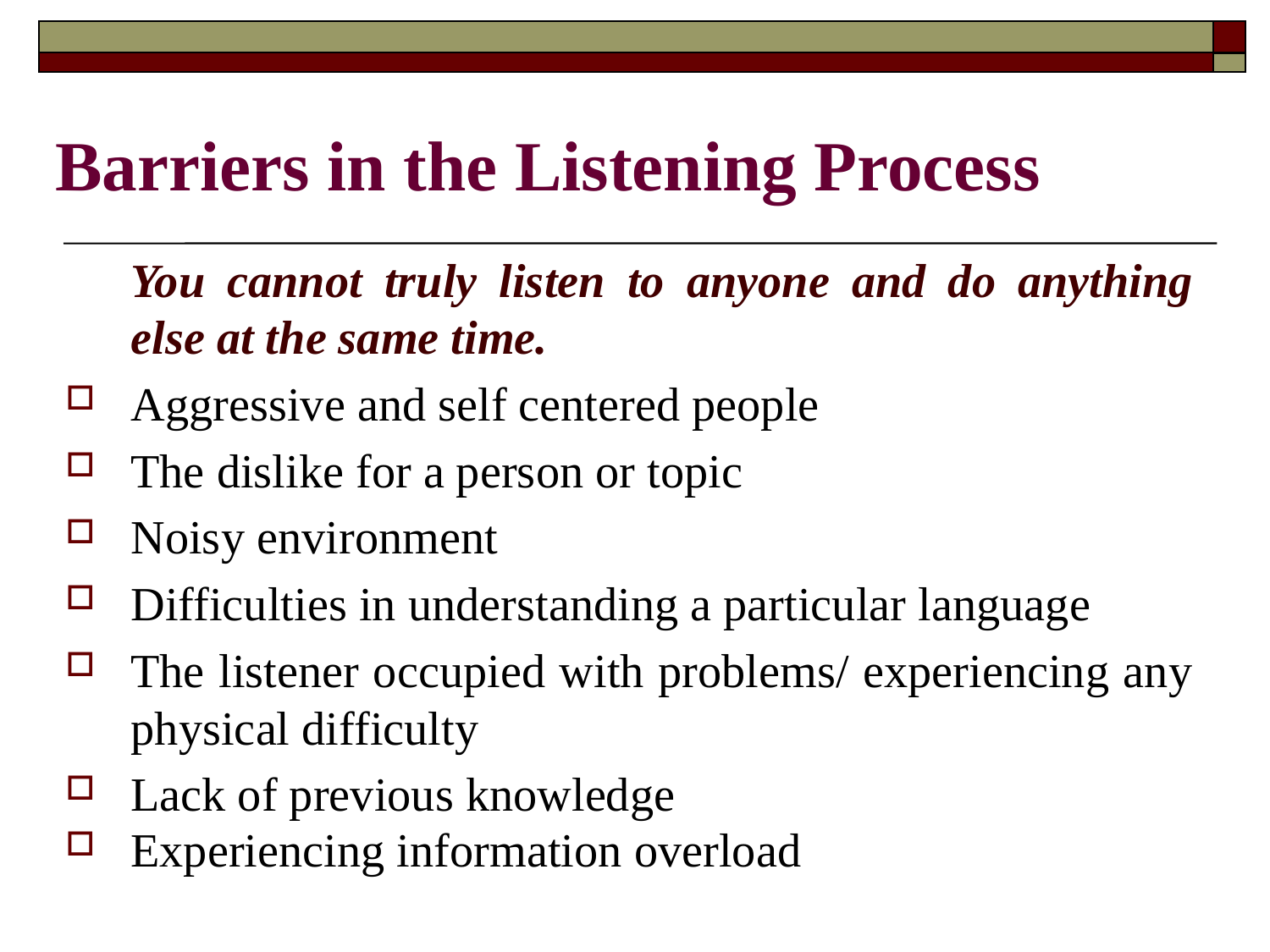

# Barriers in the Listening Process
	You cannot truly listen to anyone and do anything else at the same time.
Aggressive and self centered people
The dislike for a person or topic
Noisy environment
Difficulties in understanding a particular language
The listener occupied with problems/ experiencing any physical difficulty
Lack of previous knowledge
Experiencing information overload